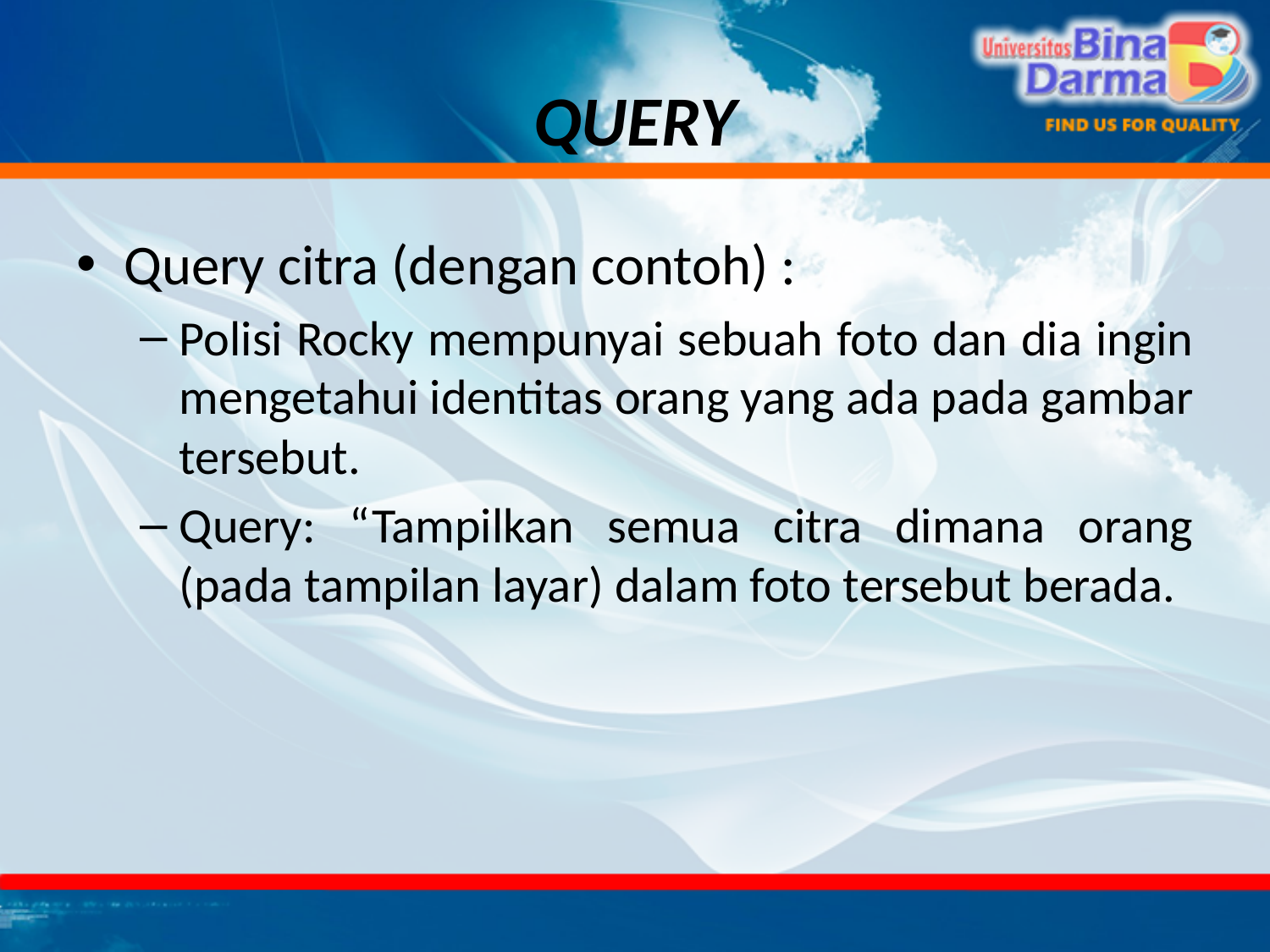

# QUERY
Query citra (dengan contoh) :
Polisi Rocky mempunyai sebuah foto dan dia ingin mengetahui identitas orang yang ada pada gambar tersebut.
Query: “Tampilkan semua citra dimana orang (pada tampilan layar) dalam foto tersebut berada.